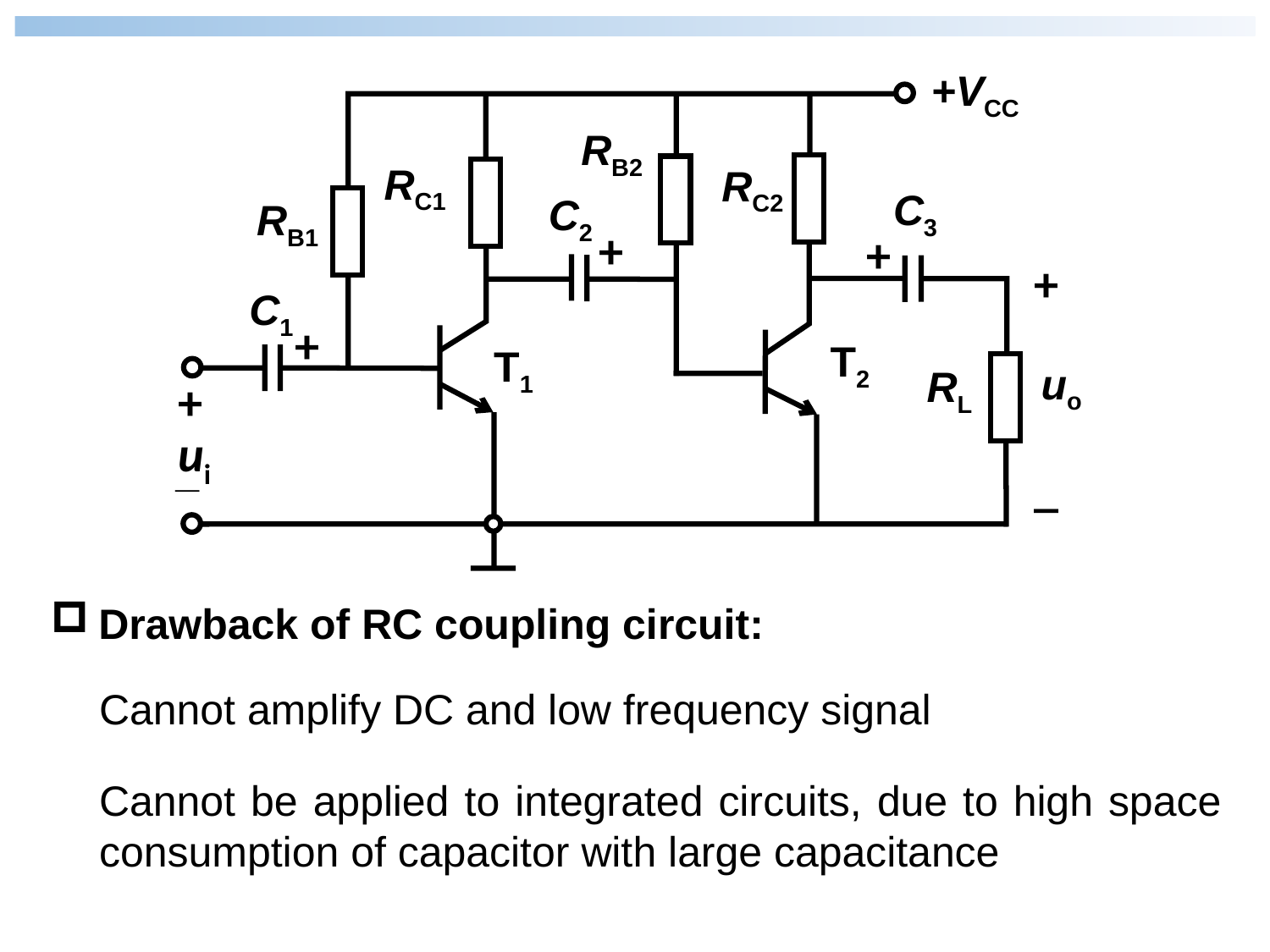

+VCC

RB2

RC1

RC2
C3

C2
RB1
+
+

+

C1
+

T2
T1

uo

RL

+

ui

_
_

Drawback of RC coupling circuit:
Cannot amplify DC and low frequency signal
Cannot be applied to integrated circuits, due to high space consumption of capacitor with large capacitance